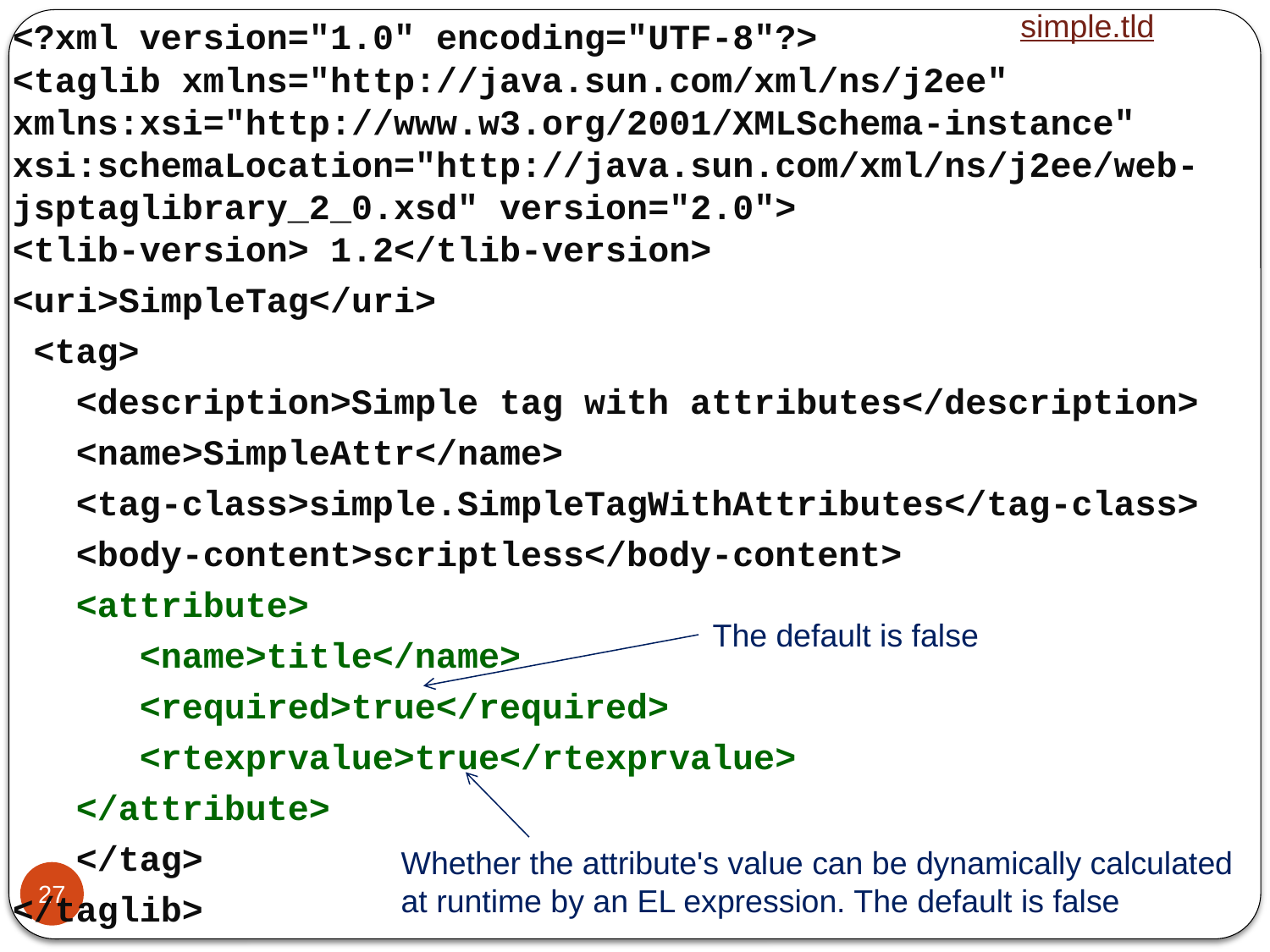

<?xml version="1.0" encoding="UTF-8"?>
<taglib xmlns="http://java.sun.com/xml/ns/j2ee"
xmlns:xsi="http://www.w3.org/2001/XMLSchema-instance"
xsi:schemaLocation="http://java.sun.com/xml/ns/j2ee/web-jsptaglibrary_2_0.xsd" version="2.0">
<tlib-version> 1.2</tlib-version>
<uri>SimpleTag</uri>
 <tag>
<description>Simple tag with attributes</description>
<name>SimpleAttr</name>
<tag-class>simple.SimpleTagWithAttributes</tag-class>
<body-content>scriptless</body-content>
<attribute>
<name>title</name>
<required>true</required>
<rtexprvalue>true</rtexprvalue>
</attribute>
</tag>
</taglib>
simple.tld
The default is false
Whether the attribute's value can be dynamically calculated at runtime by an EL expression. The default is false
27